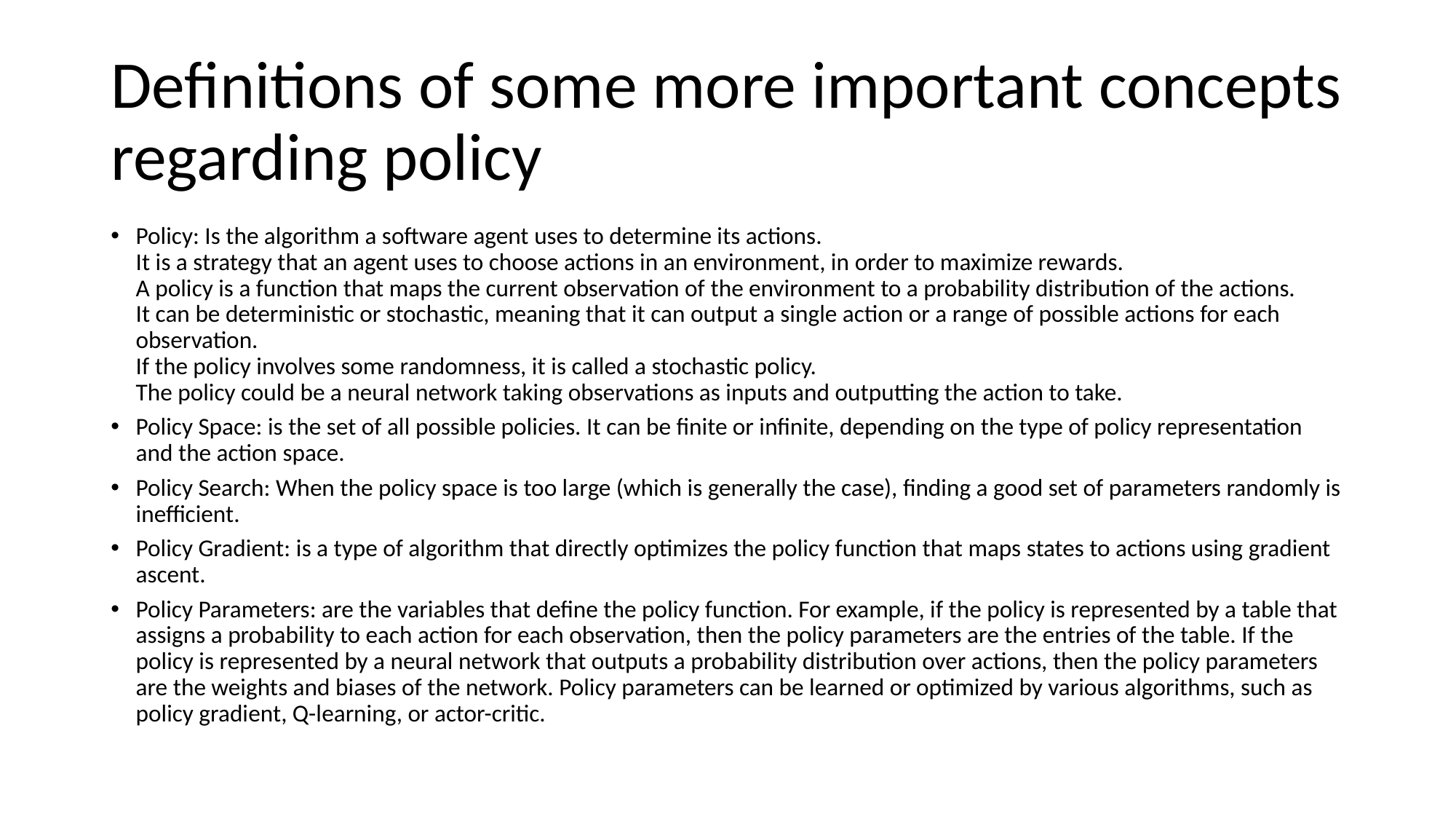

# Definitions of some more important concepts regarding policy
Policy: Is the algorithm a software agent uses to determine its actions.
It is a strategy that an agent uses to choose actions in an environment, in order to maximize rewards.
A policy is a function that maps the current observation of the environment to a probability distribution of the actions.
It can be deterministic or stochastic, meaning that it can output a single action or a range of possible actions for each observation.
If the policy involves some randomness, it is called a stochastic policy.
The policy could be a neural network taking observations as inputs and outputting the action to take.
Policy Space: is the set of all possible policies. It can be finite or infinite, depending on the type of policy representation and the action space.
Policy Search: When the policy space is too large (which is generally the case), finding a good set of parameters randomly is inefficient.
Policy Gradient: is a type of algorithm that directly optimizes the policy function that maps states to actions using gradient ascent.
Policy Parameters: are the variables that define the policy function. For example, if the policy is represented by a table that assigns a probability to each action for each observation, then the policy parameters are the entries of the table. If the policy is represented by a neural network that outputs a probability distribution over actions, then the policy parameters are the weights and biases of the network. Policy parameters can be learned or optimized by various algorithms, such as policy gradient, Q-learning, or actor-critic.